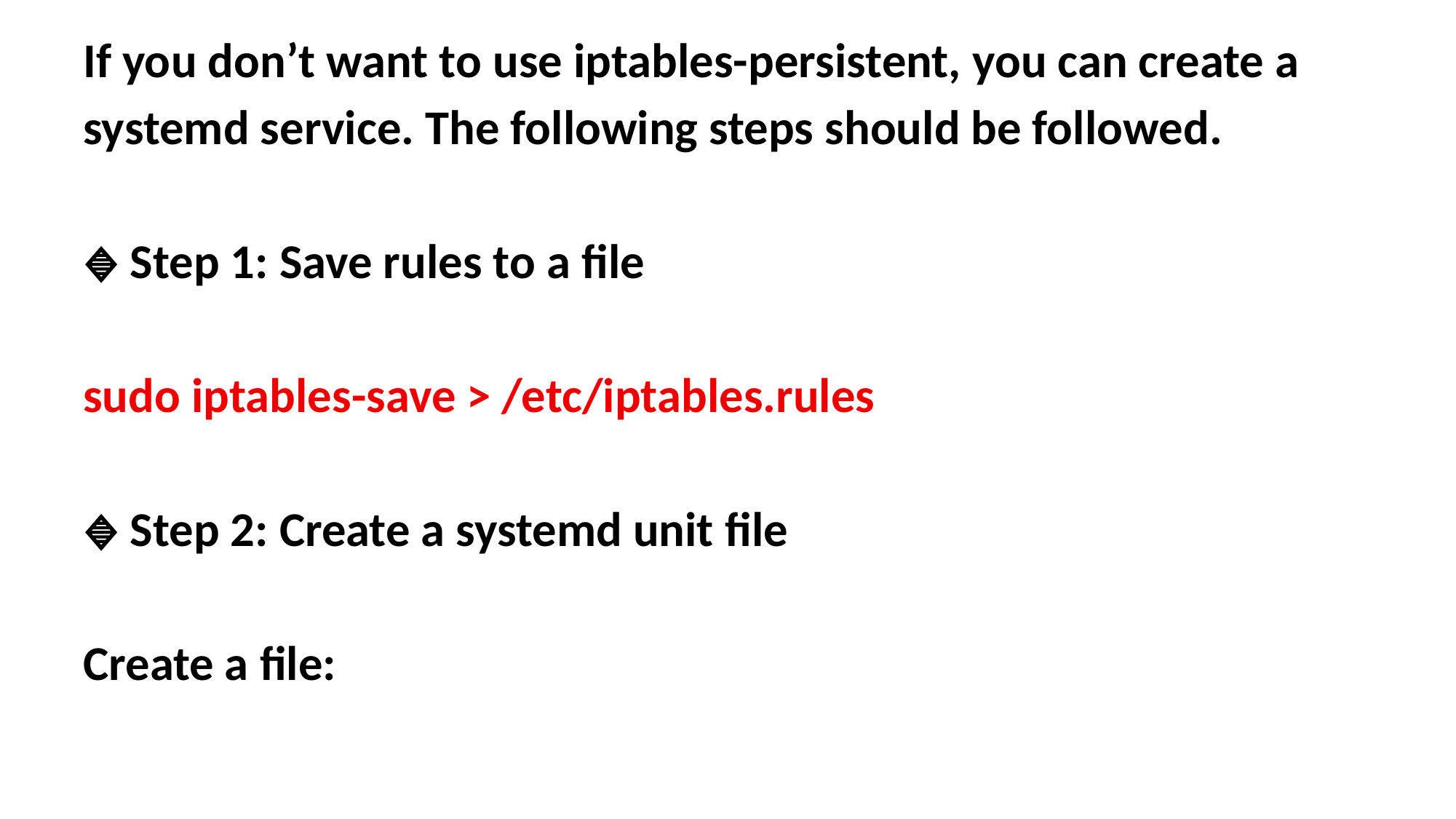

If you don’t want to use iptables-persistent, you can create a systemd service. The following steps should be followed.

🔹 Step 1: Save rules to a file

sudo iptables-save > /etc/iptables.rules

🔹 Step 2: Create a systemd unit file

Create a file: